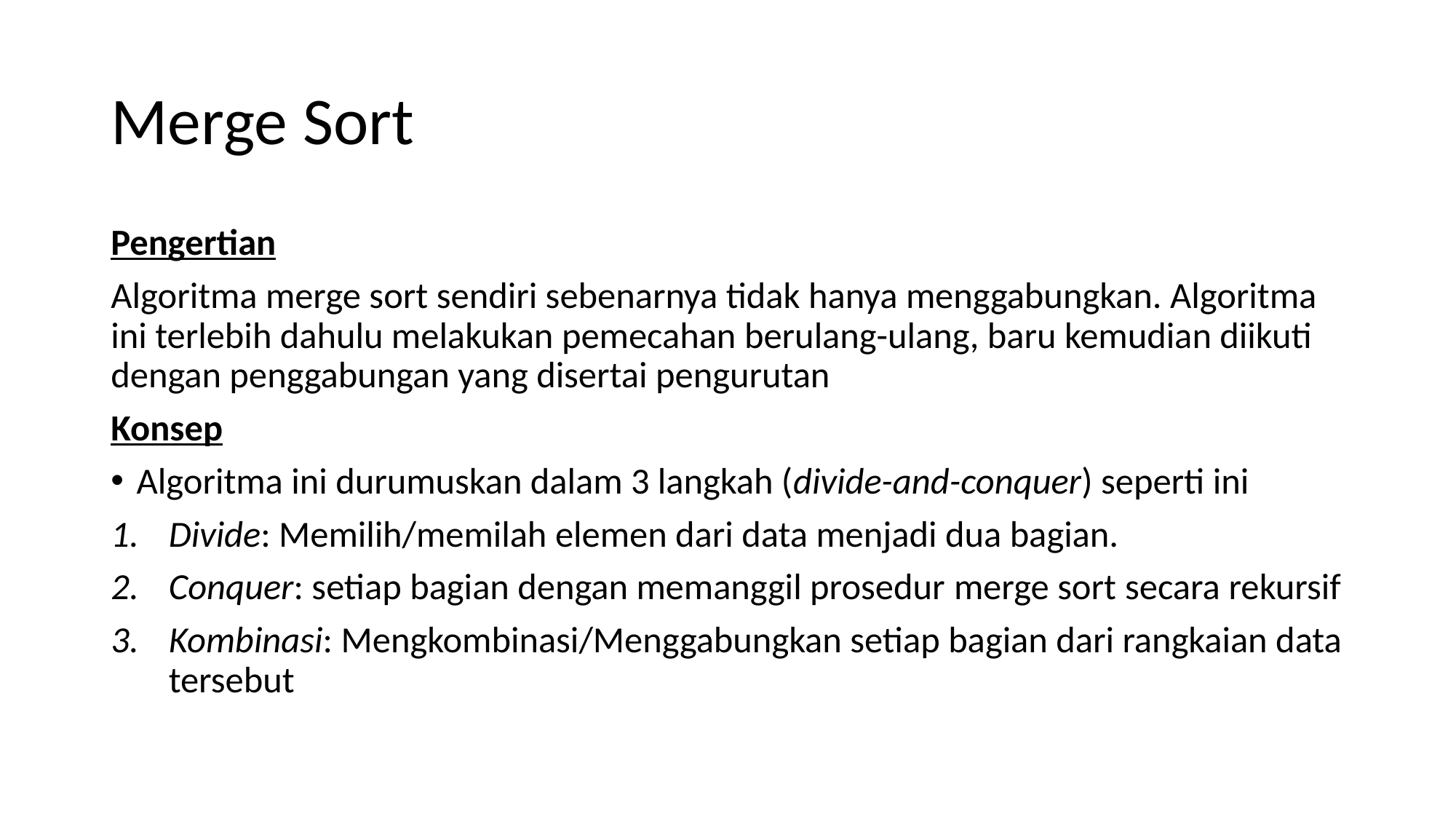

# Merge Sort
Pengertian
Algoritma merge sort sendiri sebenarnya tidak hanya menggabungkan. Algoritma ini terlebih dahulu melakukan pemecahan berulang-ulang, baru kemudian diikuti dengan penggabungan yang disertai pengurutan
Konsep
Algoritma ini durumuskan dalam 3 langkah (divide-and-conquer) seperti ini
Divide: Memilih/memilah elemen dari data menjadi dua bagian.
Conquer: setiap bagian dengan memanggil prosedur merge sort secara rekursif
Kombinasi: Mengkombinasi/Menggabungkan setiap bagian dari rangkaian data tersebut